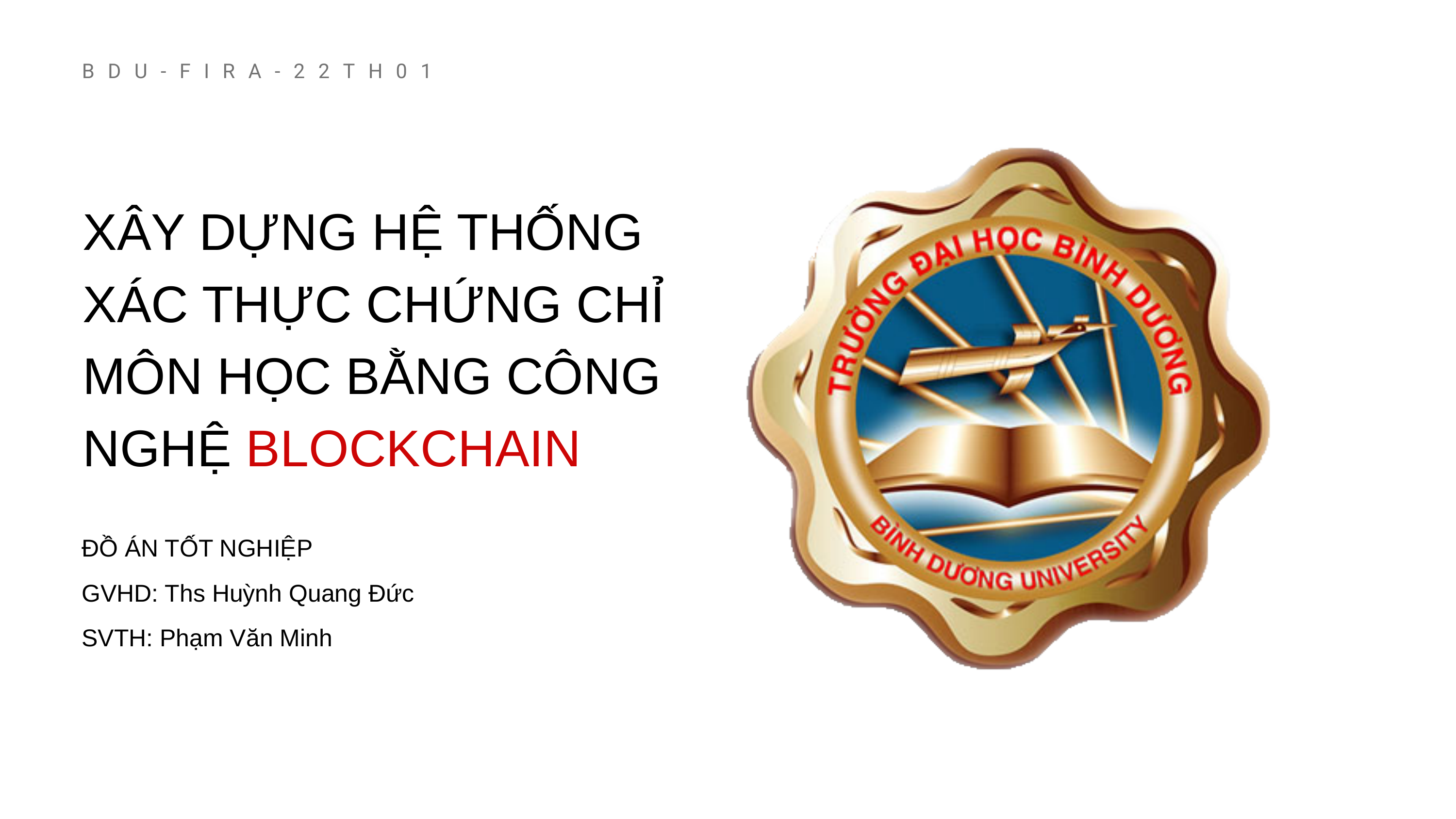

BDU-FIRA-22TH01

XÂY DỰNG HỆ THỐNG
XÁC THỰC CHỨNG CHỈ
MÔN HỌC BẰNG CÔNG NGHỆ BLOCKCHAIN
ĐỒ ÁN TỐT NGHIỆP
GVHD: Ths Huỳnh Quang Đức
SVTH: Phạm Văn Minh